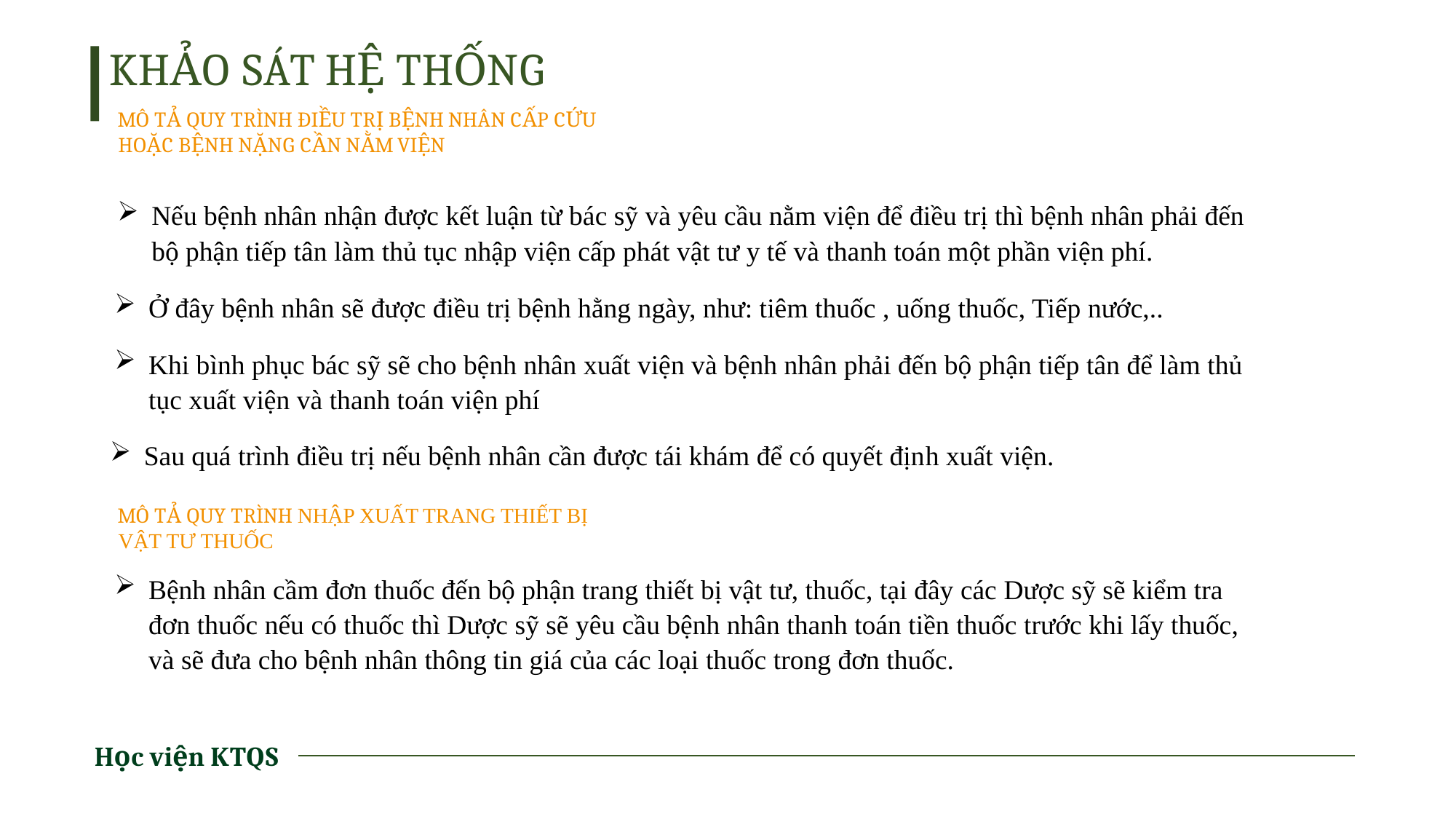

KHẢO SÁT HỆ THỐNG

MÔ TẢ QUY TRÌNH ĐIỀU TRỊ BỆNH NHÂN CẤP CỨU HOẶC BỆNH NẶNG CẦN NẰM VIỆN

Nếu bệnh nhân nhận được kết luận từ bác sỹ và yêu cầu nằm viện để điều trị thì bệnh nhân phải đến bộ phận tiếp tân làm thủ tục nhập viện cấp phát vật tư y tế và thanh toán một phần viện phí.
Ở đây bệnh nhân sẽ được điều trị bệnh hằng ngày, như: tiêm thuốc , uống thuốc, Tiếp nước,..
Khi bình phục bác sỹ sẽ cho bệnh nhân xuất viện và bệnh nhân phải đến bộ phận tiếp tân để làm thủ tục xuất viện và thanh toán viện phí
Sau quá trình điều trị nếu bệnh nhân cần được tái khám để có quyết định xuất viện.
MÔ TẢ QUY TRÌNH NHẬP XUẤT TRANG THIẾT BỊ VẬT TƯ THUỐC

Bệnh nhân cầm đơn thuốc đến bộ phận trang thiết bị vật tư, thuốc, tại đây các Dược sỹ sẽ kiểm tra đơn thuốc nếu có thuốc thì Dược sỹ sẽ yêu cầu bệnh nhân thanh toán tiền thuốc trước khi lấy thuốc, và sẽ đưa cho bệnh nhân thông tin giá của các loại thuốc trong đơn thuốc.

Học viện KTQS